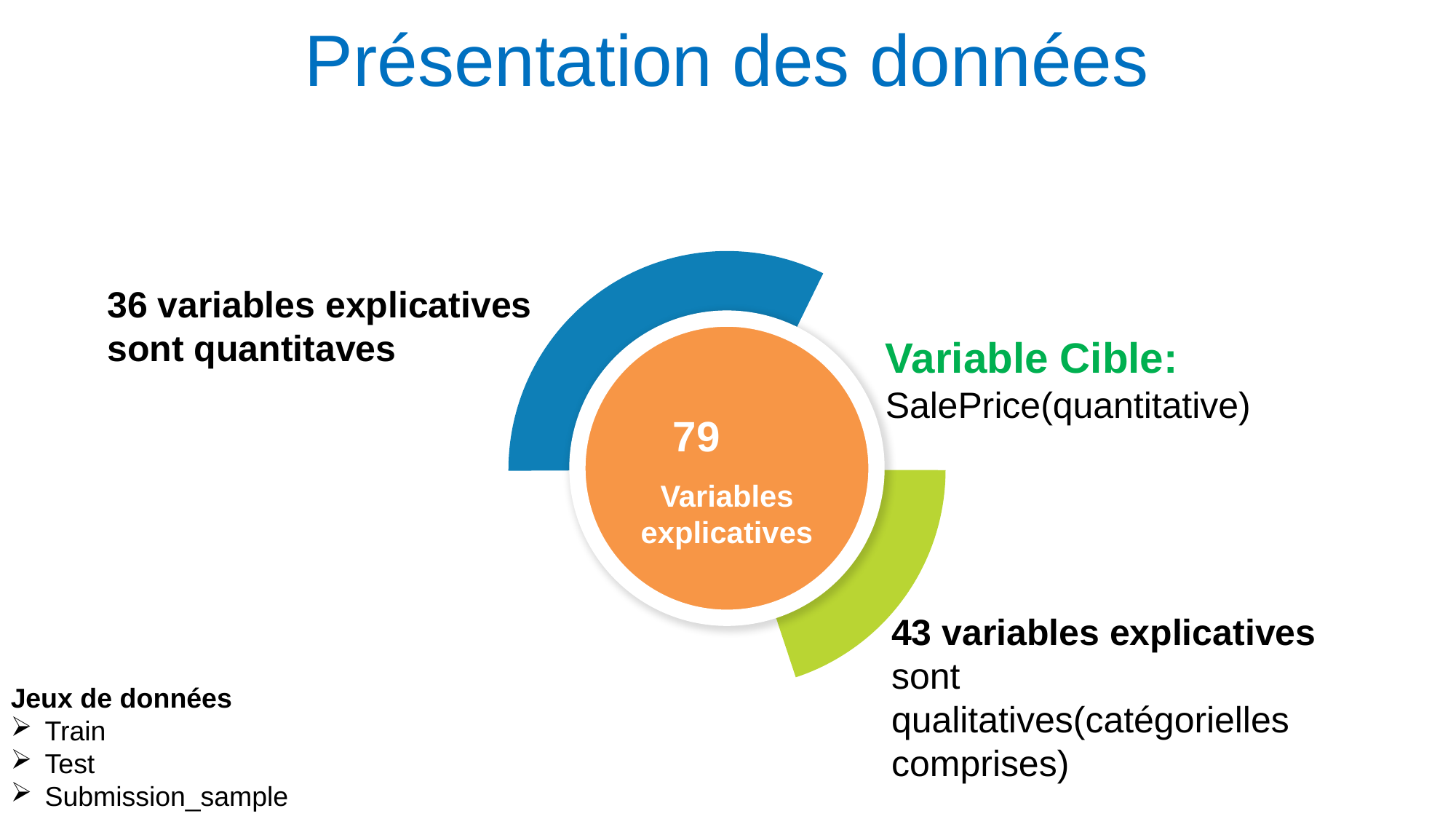

Présentation des données

Variables explicatives
36 variables explicatives sont quantitaves
Variable Cible: SalePrice(quantitative)
79
43 variables explicatives sont qualitatives(catégorielles comprises)
Jeux de données
Train
Test
Submission_sample